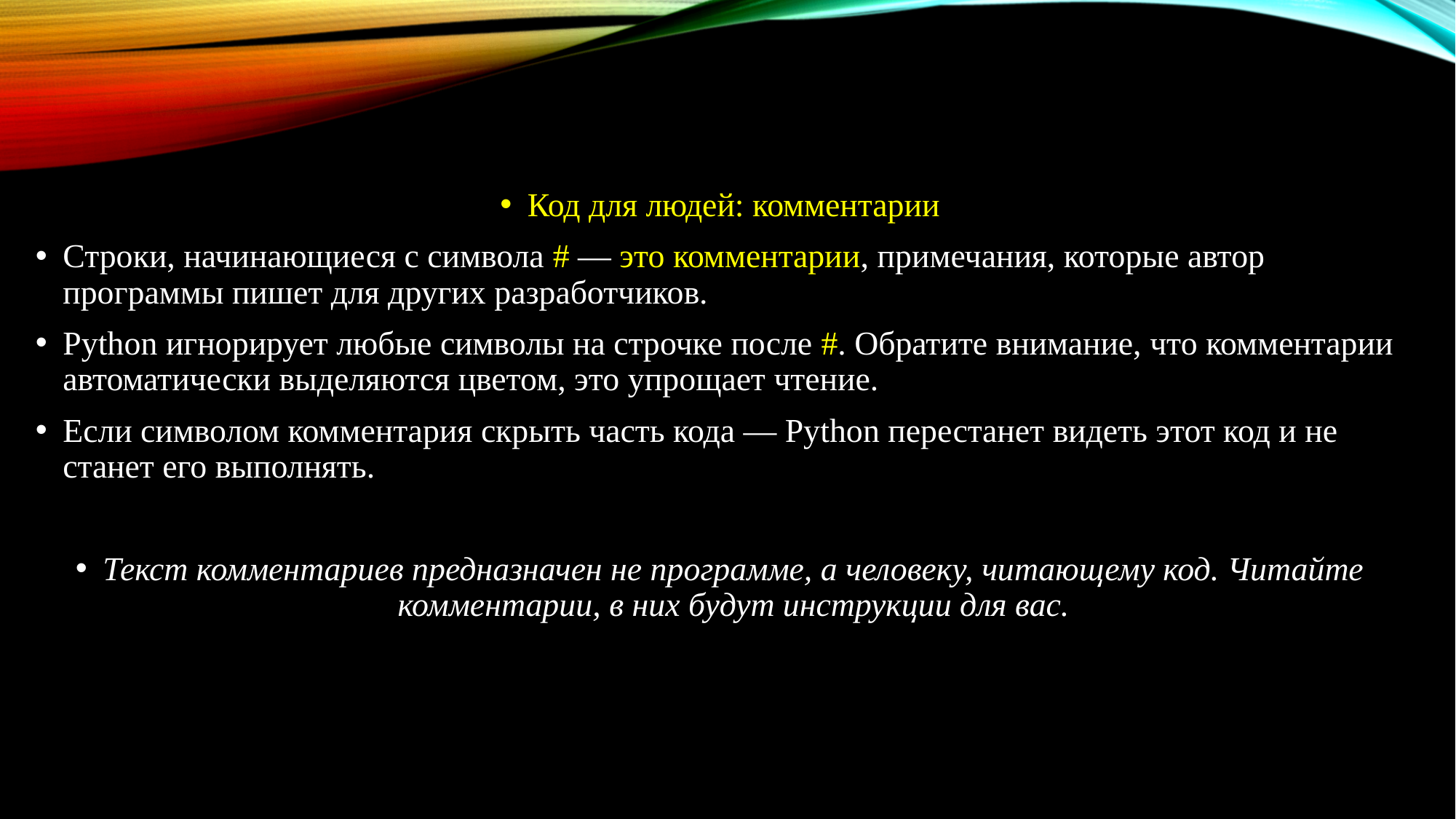

Код для людей: комментарии
Строки, начинающиеся с символа # — это комментарии, примечания, которые автор программы пишет для других разработчиков.
Python игнорирует любые символы на строчке после #. Обратите внимание, что комментарии автоматически выделяются цветом, это упрощает чтение.
Если символом комментария скрыть часть кода — Python перестанет видеть этот код и не станет его выполнять.

Текст комментариев предназначен не программе, а человеку, читающему код. Читайте комментарии, в них будут инструкции для вас.